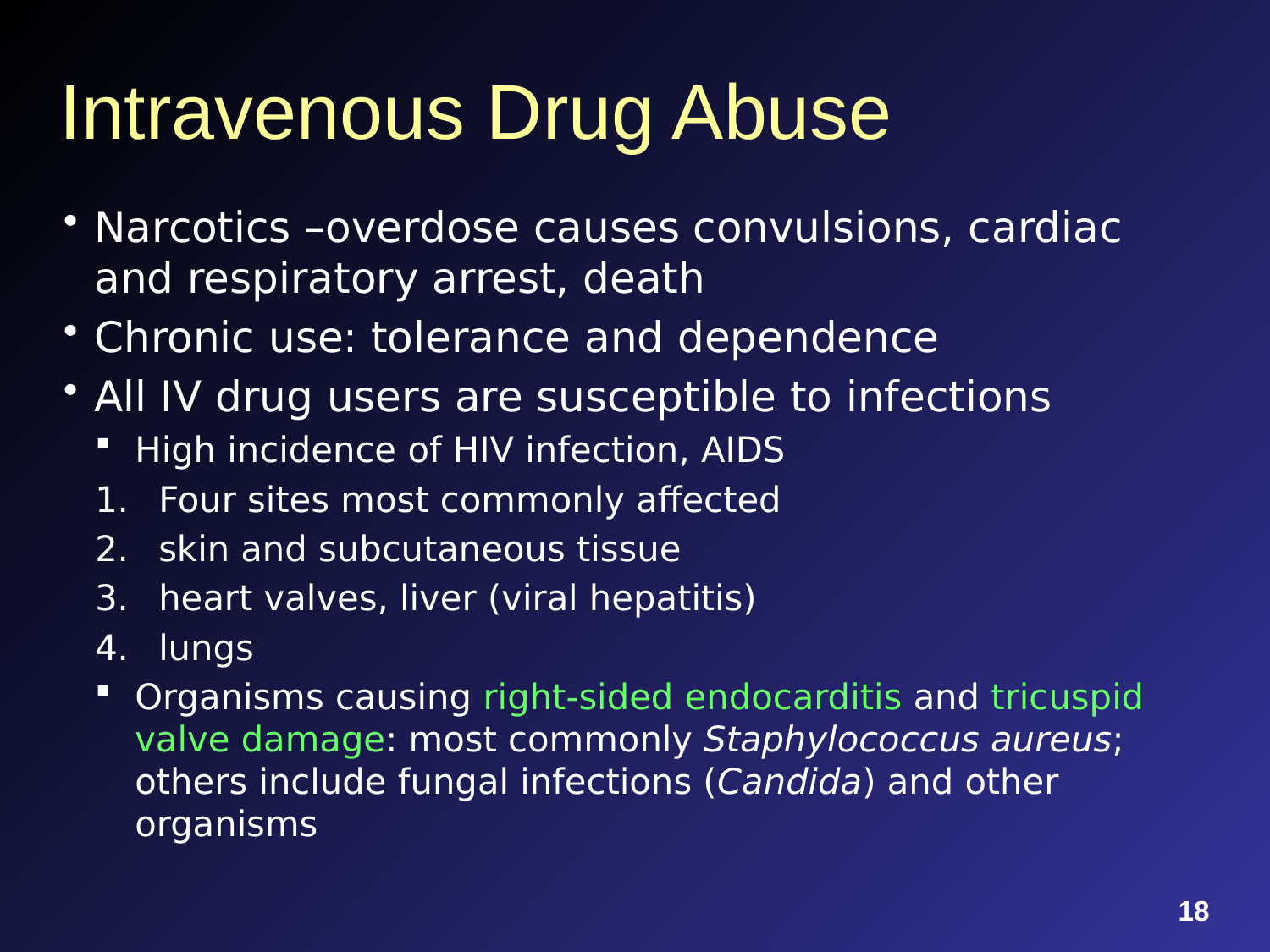

# Intravenous Drug Abuse
Narcotics –overdose causes convulsions, cardiac and respiratory arrest, death
Chronic use: tolerance and dependence
All IV drug users are susceptible to infections
High incidence of HIV infection, AIDS
Four sites most commonly affected
skin and subcutaneous tissue
heart valves, liver (viral hepatitis)
lungs
Organisms causing right-sided endocarditis and tricuspid valve damage: most commonly Staphylococcus aureus; others include fungal infections (Candida) and other organisms
18